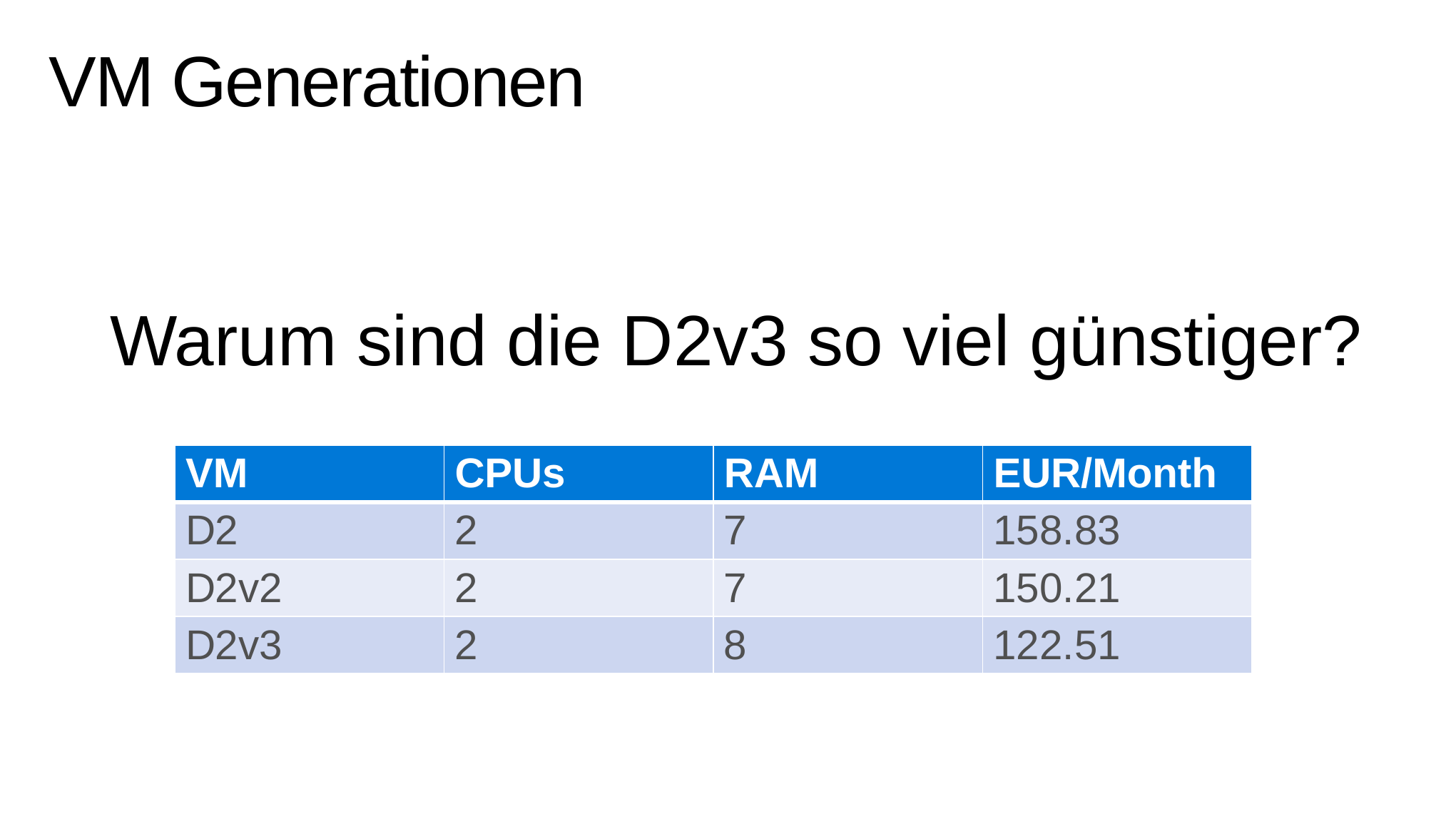

# VM Generationen
Warum sind die D2v3 so viel günstiger?
| VM | CPUs | RAM | EUR/Month |
| --- | --- | --- | --- |
| D2 | 2 | 7 | 158.83 |
| D2v2 | 2 | 7 | 150.21 |
| D2v3 | 2 | 8 | 122.51 |